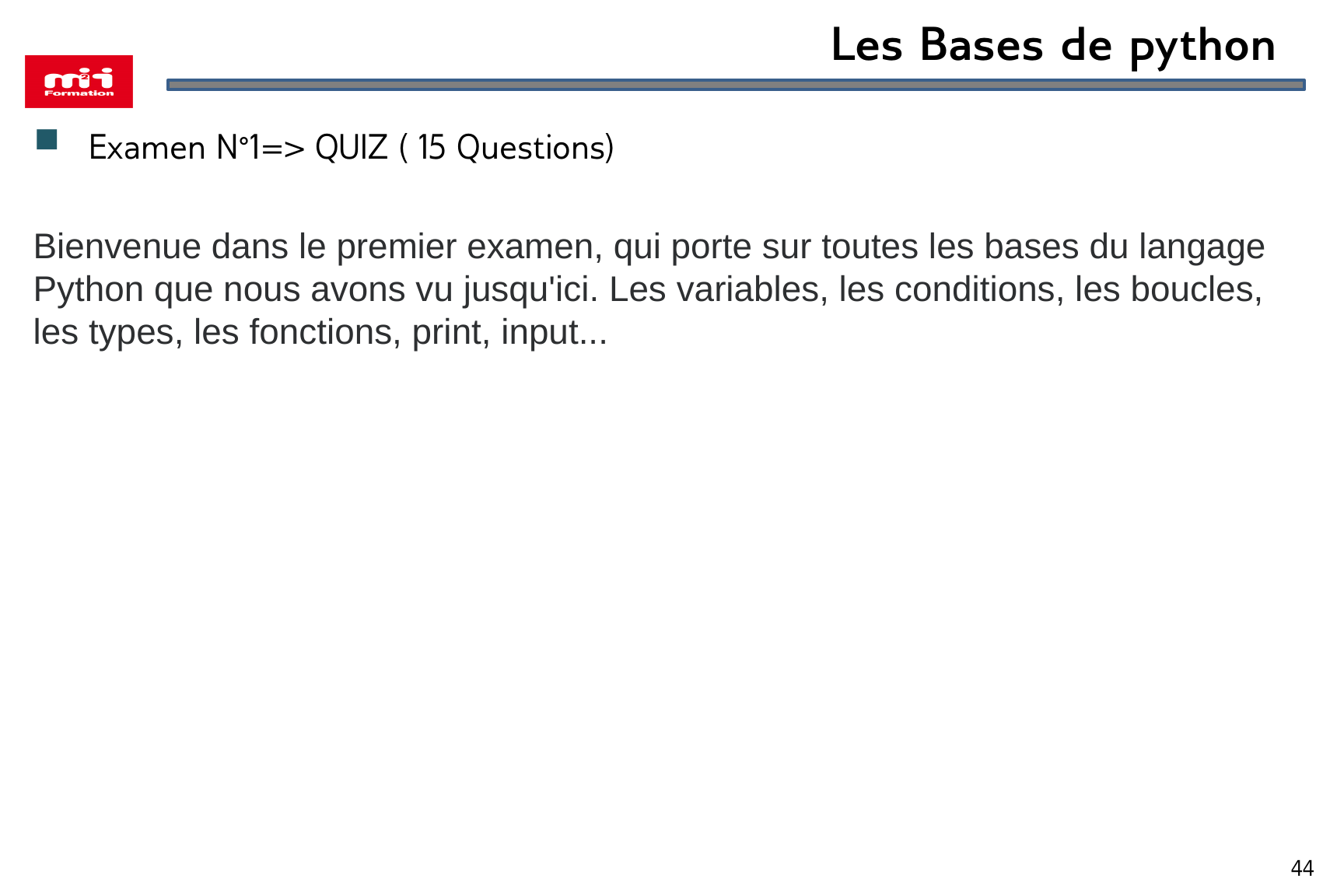

# Les Bases de python
Examen N°1=> QUIZ ( 15 Questions)

Bienvenue dans le premier examen, qui porte sur toutes les bases du langage Python que nous avons vu jusqu'ici. Les variables, les conditions, les boucles, les types, les fonctions, print, input...

44